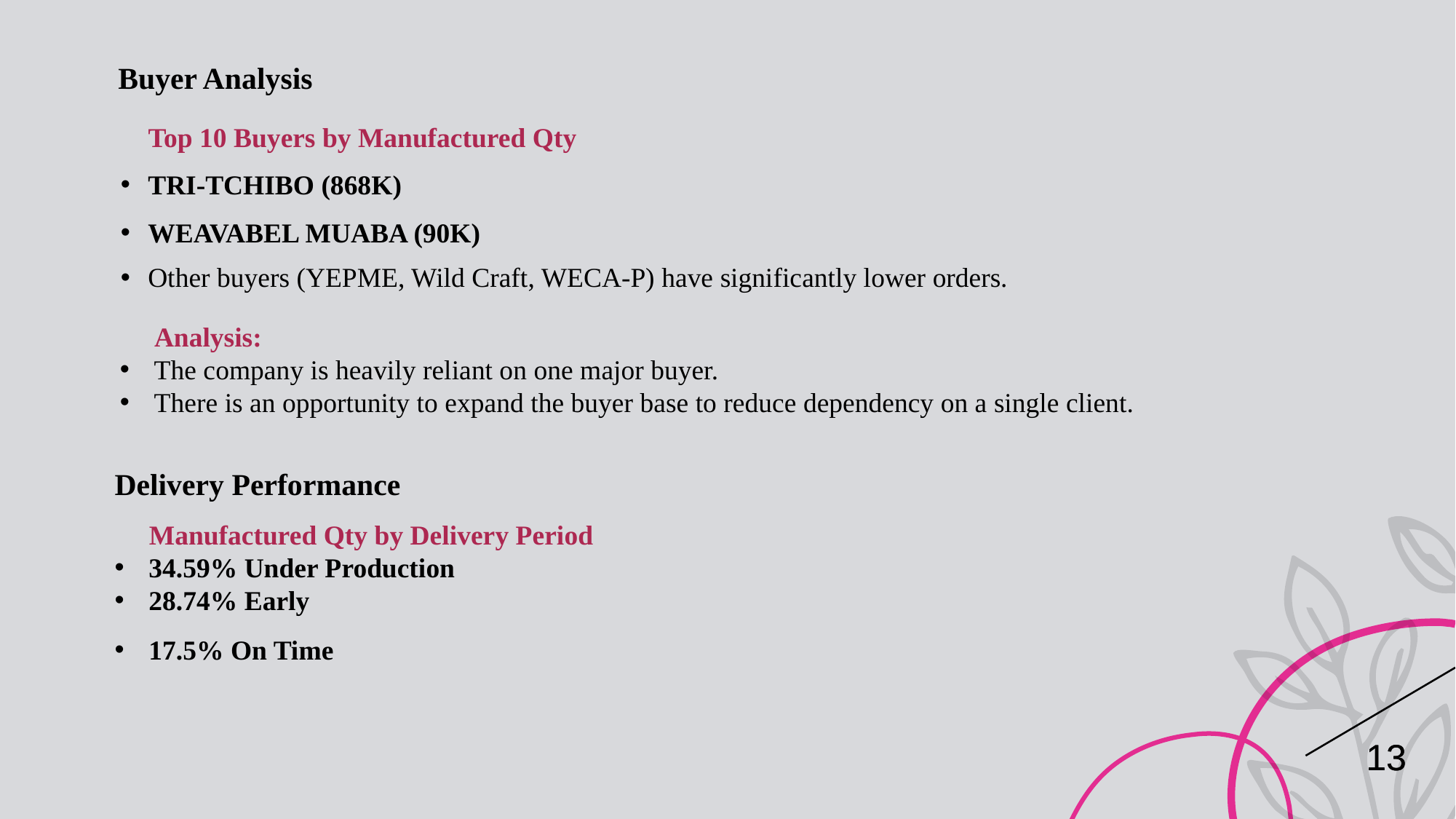

Buyer Analysis
    Top 10 Buyers by Manufactured Qty
TRI-TCHIBO (868K)
WEAVABEL MUABA (90K)
Other buyers (YEPME, Wild Craft, WECA-P) have significantly lower orders.
     Analysis:
The company is heavily reliant on one major buyer.
There is an opportunity to expand the buyer base to reduce dependency on a single client.
Delivery Performance
     Manufactured Qty by Delivery Period
34.59% Under Production
28.74% Early
17.5% On Time
13
13